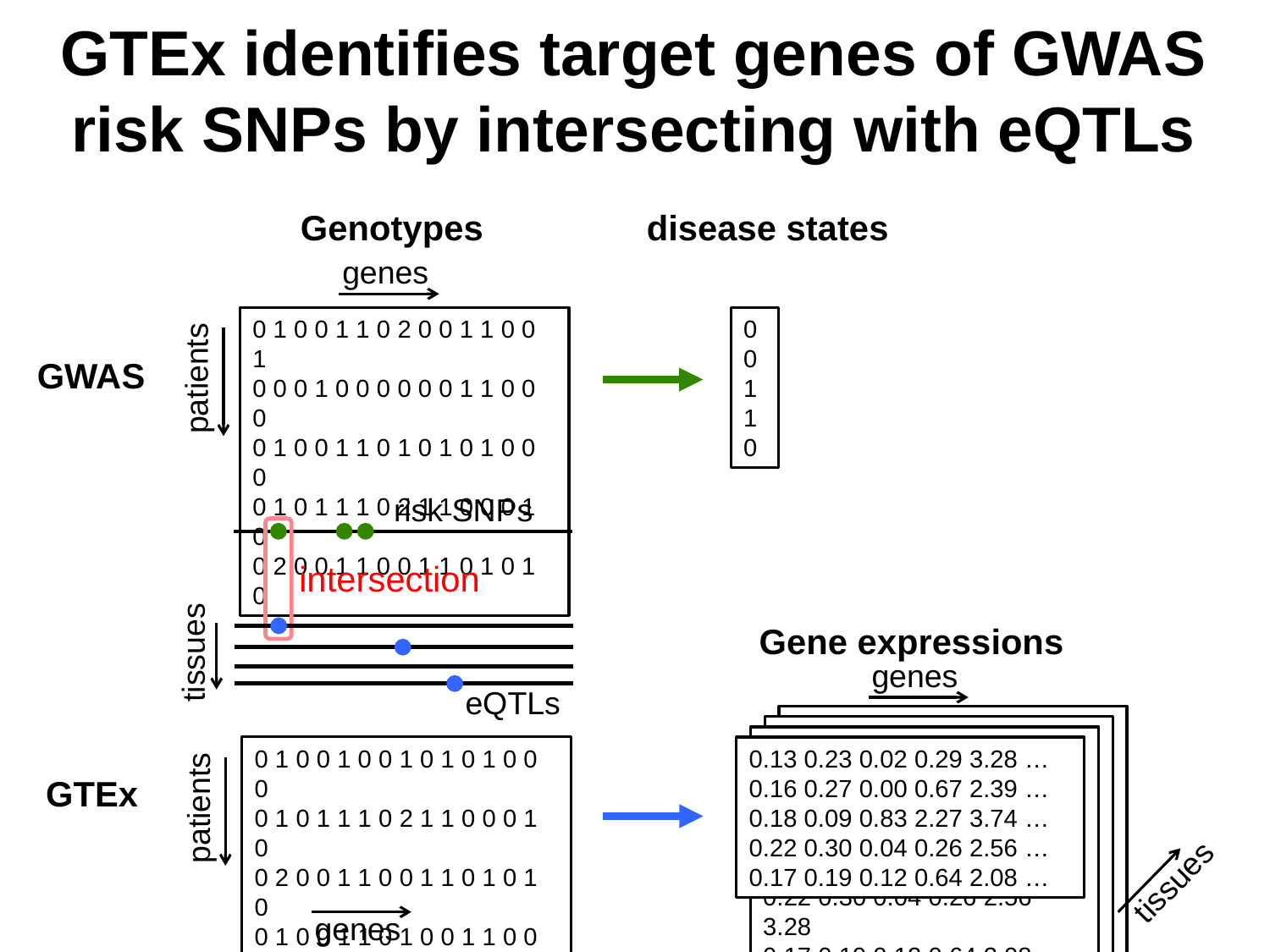

GTEx identifies target genes of GWAS risk SNPs by intersecting with eQTLs
Genotypes
disease states
genes
0 1 0 0 1 1 0 2 0 0 1 1 0 0 1
0 0 0 1 0 0 0 0 0 0 1 1 0 0 0
0 1 0 0 1 1 0 1 0 1 0 1 0 0 0
0 1 0 1 1 1 0 2 1 1 0 0 0 1 0
0 2 0 0 1 1 0 0 1 1 0 1 0 1 0
0
0
1
1
0
GWAS
patients
risk SNPs

intersection
Gene expressions

tissues

genes
eQTLs

0.13 0.23 0.02 0.29 3.28 2.60
0.16 0.27 0.00 0.67 2.39 2.40
0.11 0.18 0.09 0.83 2.27 3.74
0.22 0.30 0.04 0.26 2.56 3.28
0.17 0.19 0.12 0.64 2.08 2.86
0.13 0.23 0.02 0.29 3.28 2.60
0.16 0.27 0.00 0.67 2.39 2.40
0.11 0.18 0.09 0.83 2.27 3.74
0.22 0.30 0.04 0.26 2.56 3.28
0.17 0.19 0.12 0.64 2.08 2.86
0.13 0.23 0.02 0.29 3.28 2.60
0.16 0.27 0.00 0.67 2.39 2.40
0.11 0.18 0.09 0.83 2.27 3.74
0.22 0.30 0.04 0.26 2.56 3.28
0.17 0.19 0.12 0.64 2.08 2.86
0 1 0 0 1 0 0 1 0 1 0 1 0 0 0
0 1 0 1 1 1 0 2 1 1 0 0 0 1 0
0 2 0 0 1 1 0 0 1 1 0 1 0 1 0
0 1 0 0 1 1 0 1 0 0 1 1 0 0 1
0 0 0 1 0 0 0 0 0 0 1 1 0 0 0
0.13 0.23 0.02 0.29 3.28 …
0.16 0.27 0.00 0.67 2.39 … 0.18 0.09 0.83 2.27 3.74 …
0.22 0.30 0.04 0.26 2.56 …
0.17 0.19 0.12 0.64 2.08 …
GTEx
patients
tissues
genes